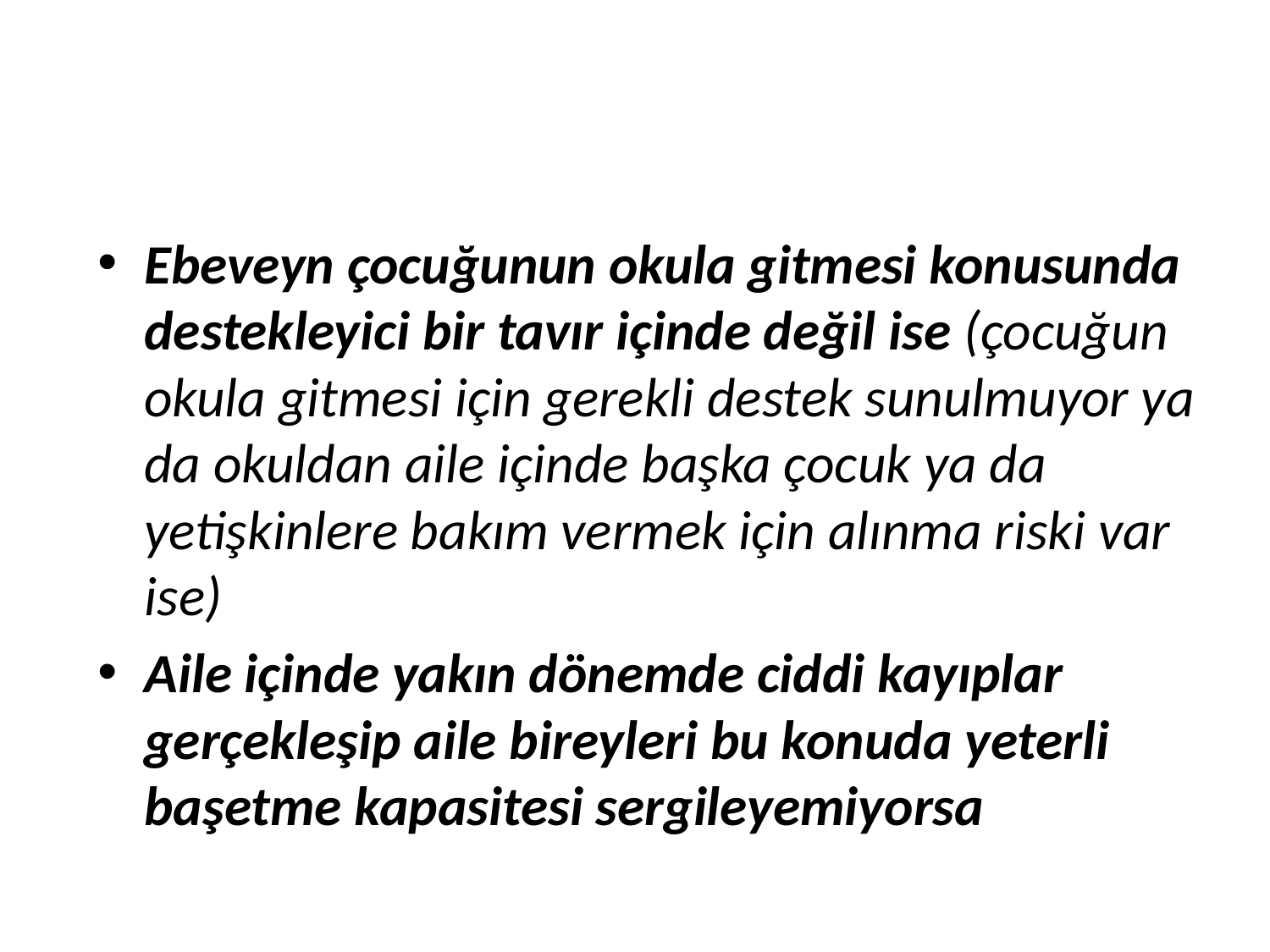

#
Ebeveyn çocuğunun okula gitmesi konusunda destekleyici bir tavır içinde değil ise (çocuğun okula gitmesi için gerekli destek sunulmuyor ya da okuldan aile içinde başka çocuk ya da yetişkinlere bakım vermek için alınma riski var ise)
Aile içinde yakın dönemde ciddi kayıplar gerçekleşip aile bireyleri bu konuda yeterli başetme kapasitesi sergileyemiyorsa